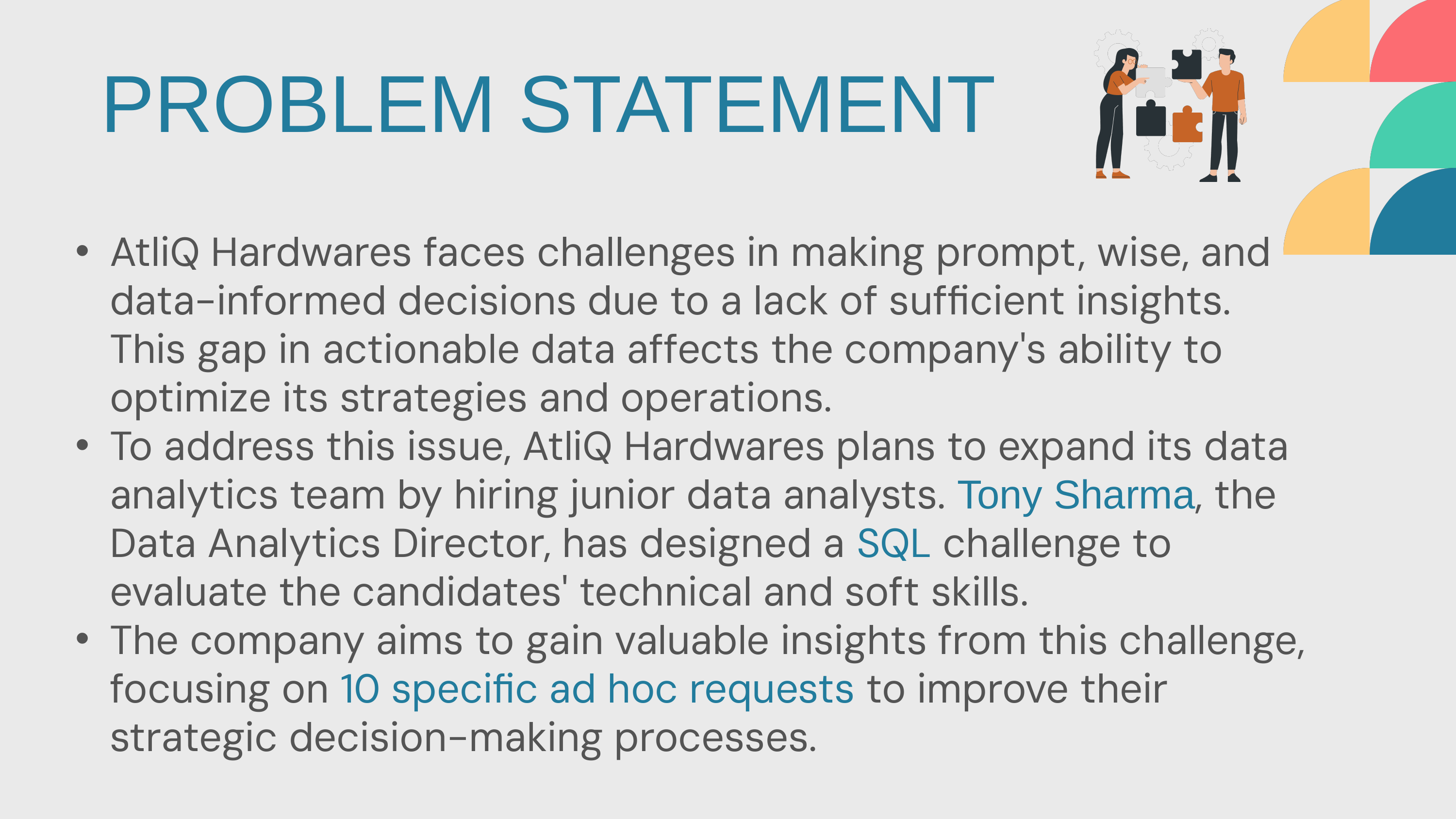

PROBLEM STATEMENT

AtliQ Hardwares faces challenges in making prompt, wise, and data-informed decisions due to a lack of sufficient insights. This gap in actionable data affects the company's ability to optimize its strategies and operations.
To address this issue, AtliQ Hardwares plans to expand its data analytics team by hiring junior data analysts. Tony Sharma, the Data Analytics Director, has designed a SQL challenge to evaluate the candidates' technical and soft skills.
The company aims to gain valuable insights from this challenge, focusing on 10 specific ad hoc requests to improve their strategic decision-making processes.